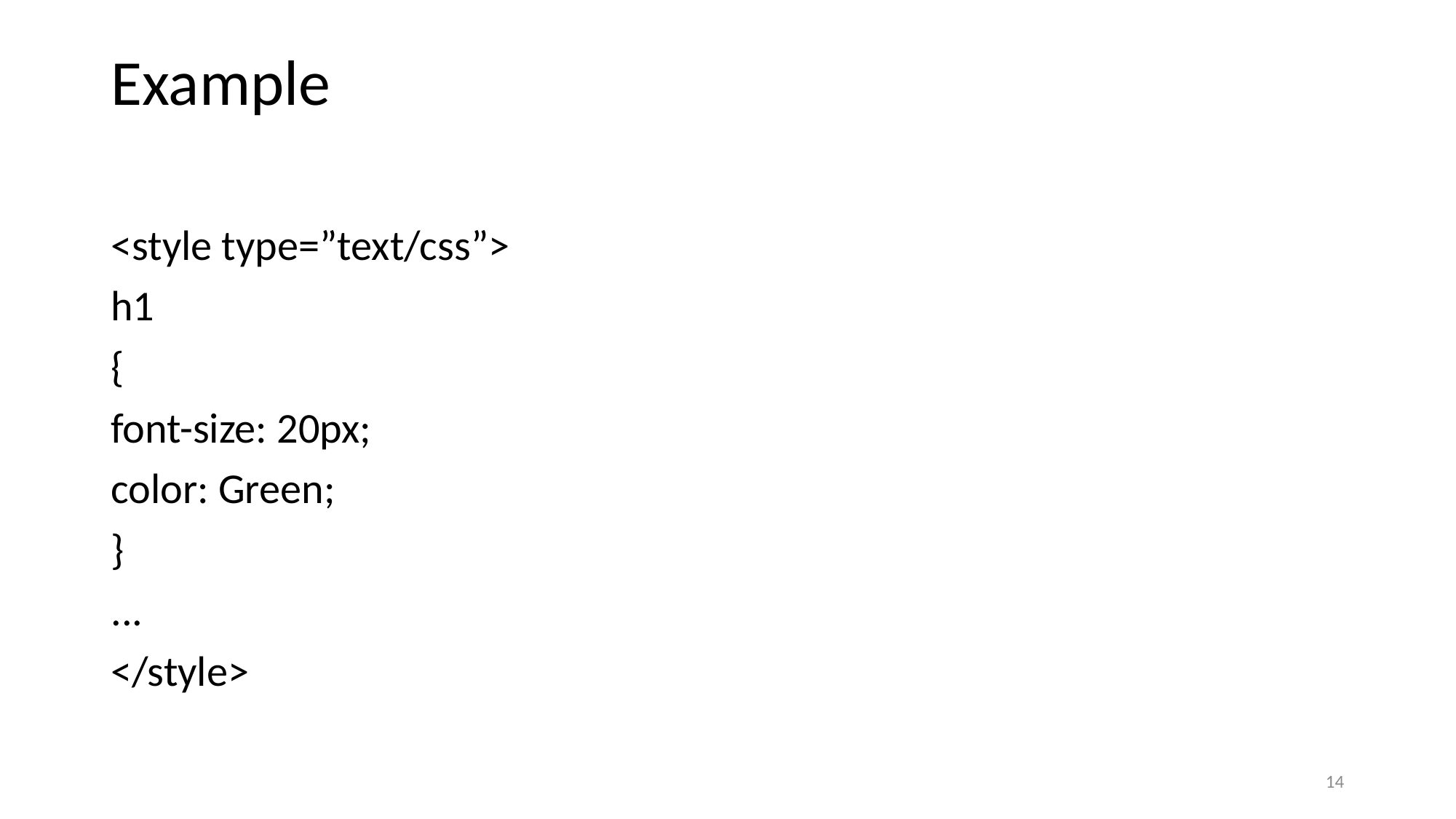

# Example
<style type=”text/css”>
h1
{
font-size: 20px;
color: Green;
}
...
</style>
14